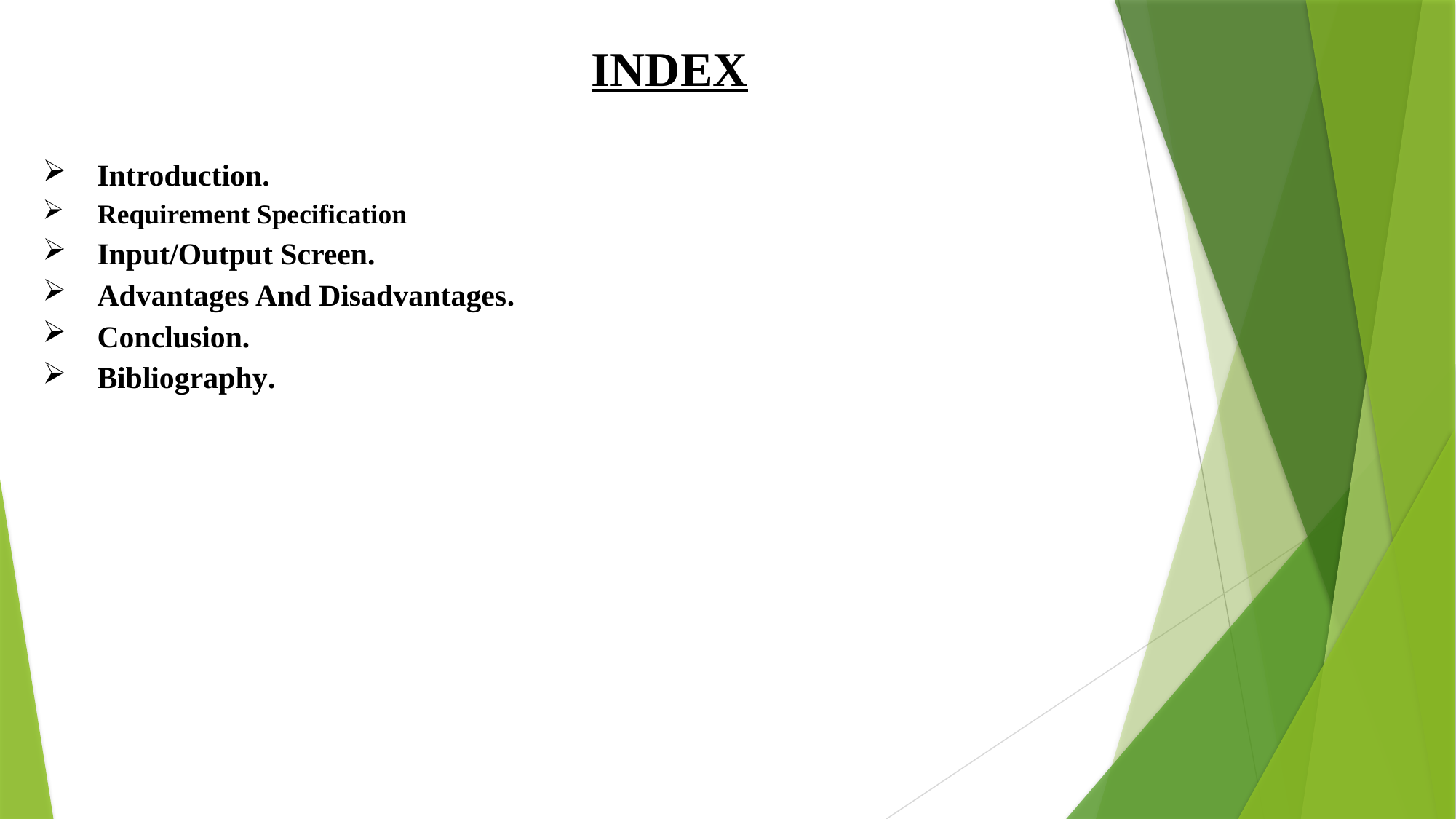

INDEX
Introduction.
  Requirement Specification
Input/Output Screen.
Advantages And Disadvantages.
Conclusion.
Bibliography.